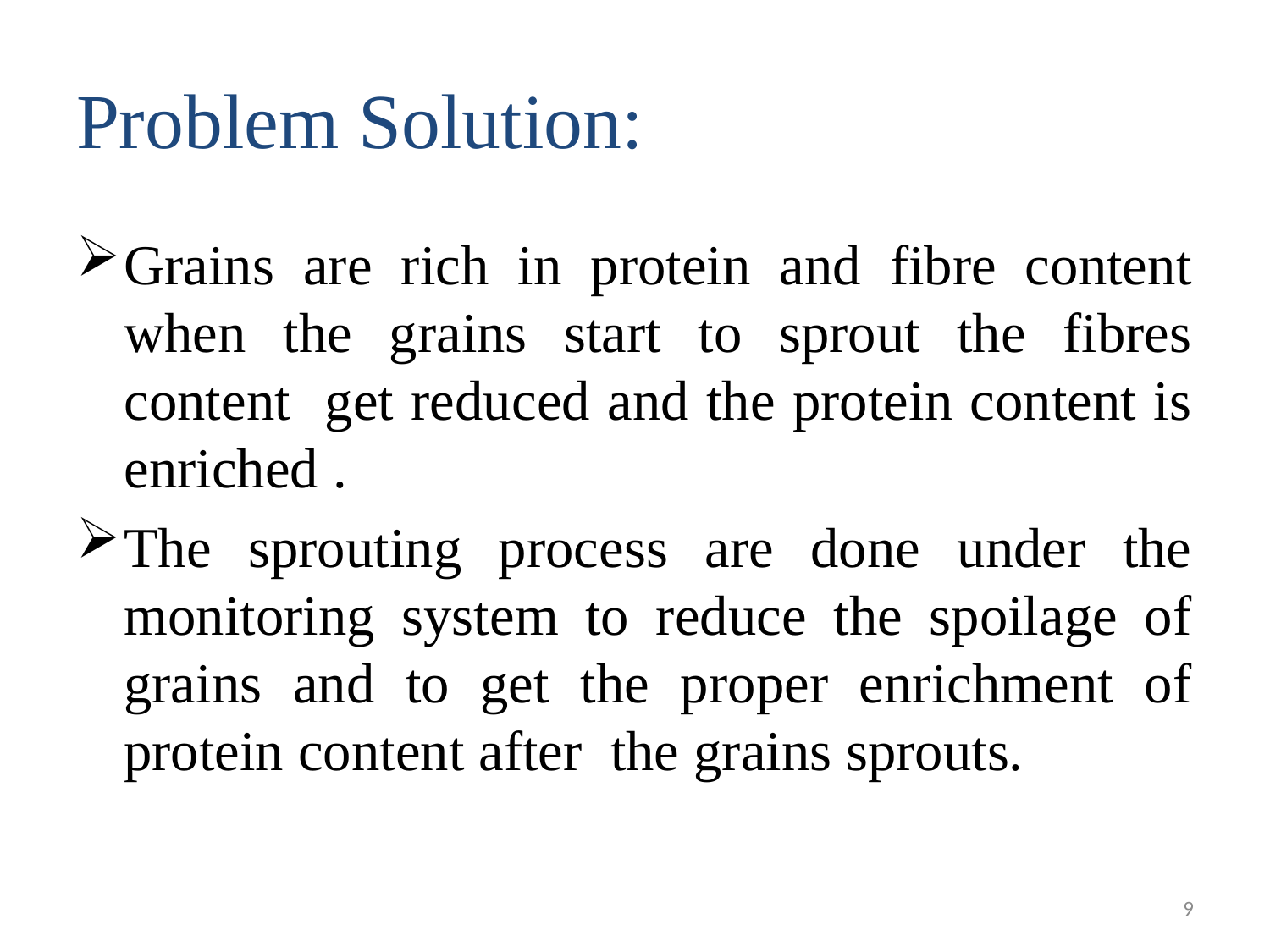

# Problem Solution:
Grains are rich in protein and fibre content when the grains start to sprout the fibres content  get reduced and the protein content is enriched .
The sprouting process are done under the monitoring system to reduce the spoilage of grains and to get the proper enrichment of protein content after  the grains sprouts.
9